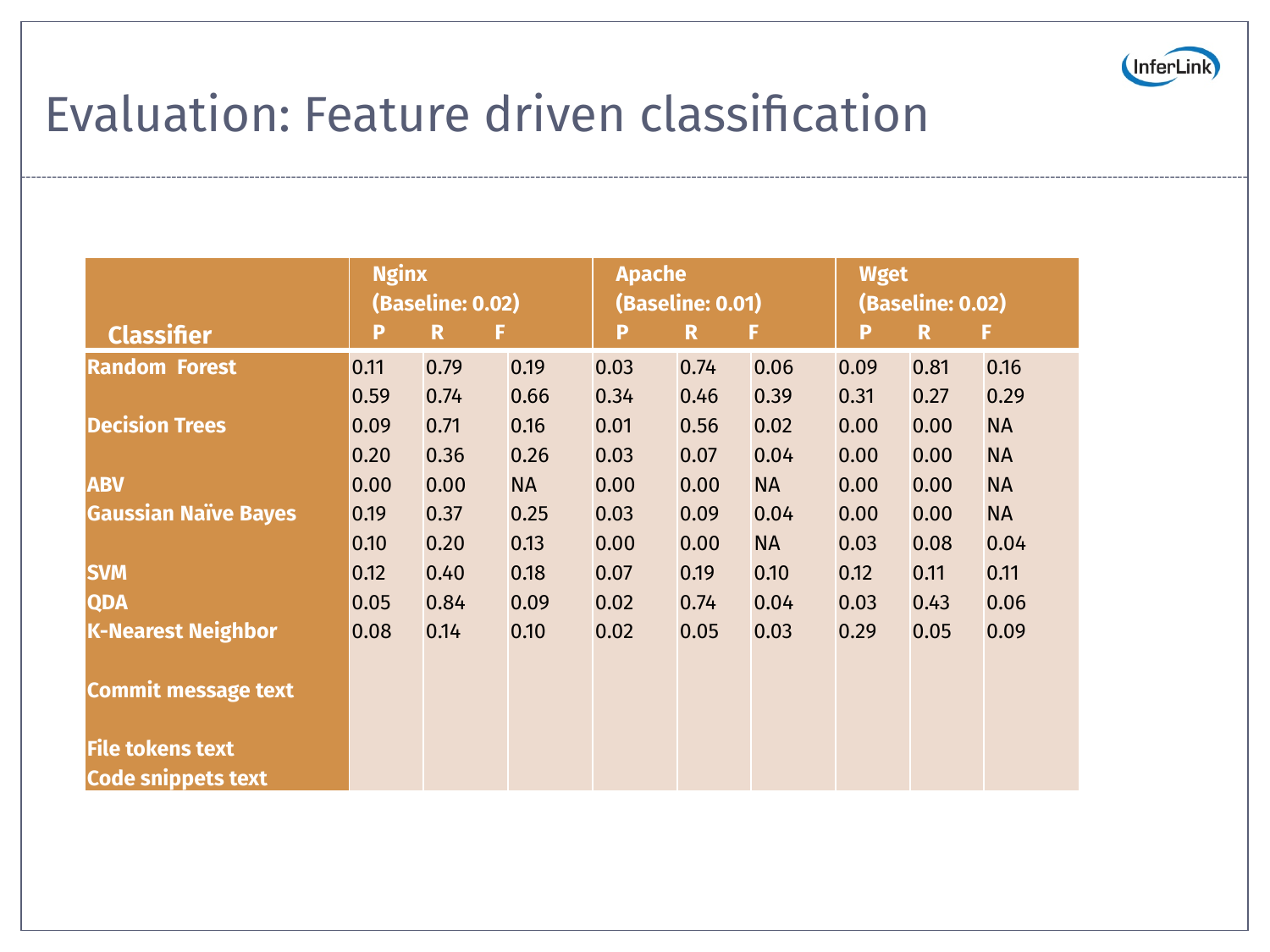

# Evaluation: Feature driven classification
| Classifier | Nginx (Baseline: 0.02) P R F |  |  | Apache (Baseline: 0.01) P R F |  |  | Wget (Baseline: 0.02) P R F |  |  |
| --- | --- | --- | --- | --- | --- | --- | --- | --- | --- |
| Random Forest Decision Trees ABV Gaussian Naïve Bayes SVM QDA K-Nearest Neighbor Commit message text File tokens text Code snippets text | 0.11 0.59 0.09 0.20 0.00 0.19 0.10 0.12 0.05 0.08 | 0.79 0.74 0.71 0.36 0.00 0.37 0.20 0.40 0.84 0.14 | 0.19 0.66 0.16 0.26 NA 0.25 0.13 0.18 0.09 0.10 | 0.03 0.34 0.01 0.03 0.00 0.03 0.00 0.07 0.02 0.02 | 0.74 0.46 0.56 0.07 0.00 0.09 0.00 0.19 0.74 0.05 | 0.06 0.39 0.02 0.04 NA 0.04 NA 0.10 0.04 0.03 | 0.09 0.31 0.00 0.00 0.00 0.00 0.03 0.12 0.03 0.29 | 0.81 0.27 0.00 0.00 0.00 0.00 0.08 0.11 0.43 0.05 | 0.16 0.29 NA NA NA NA 0.04 0.11 0.06 0.09 |